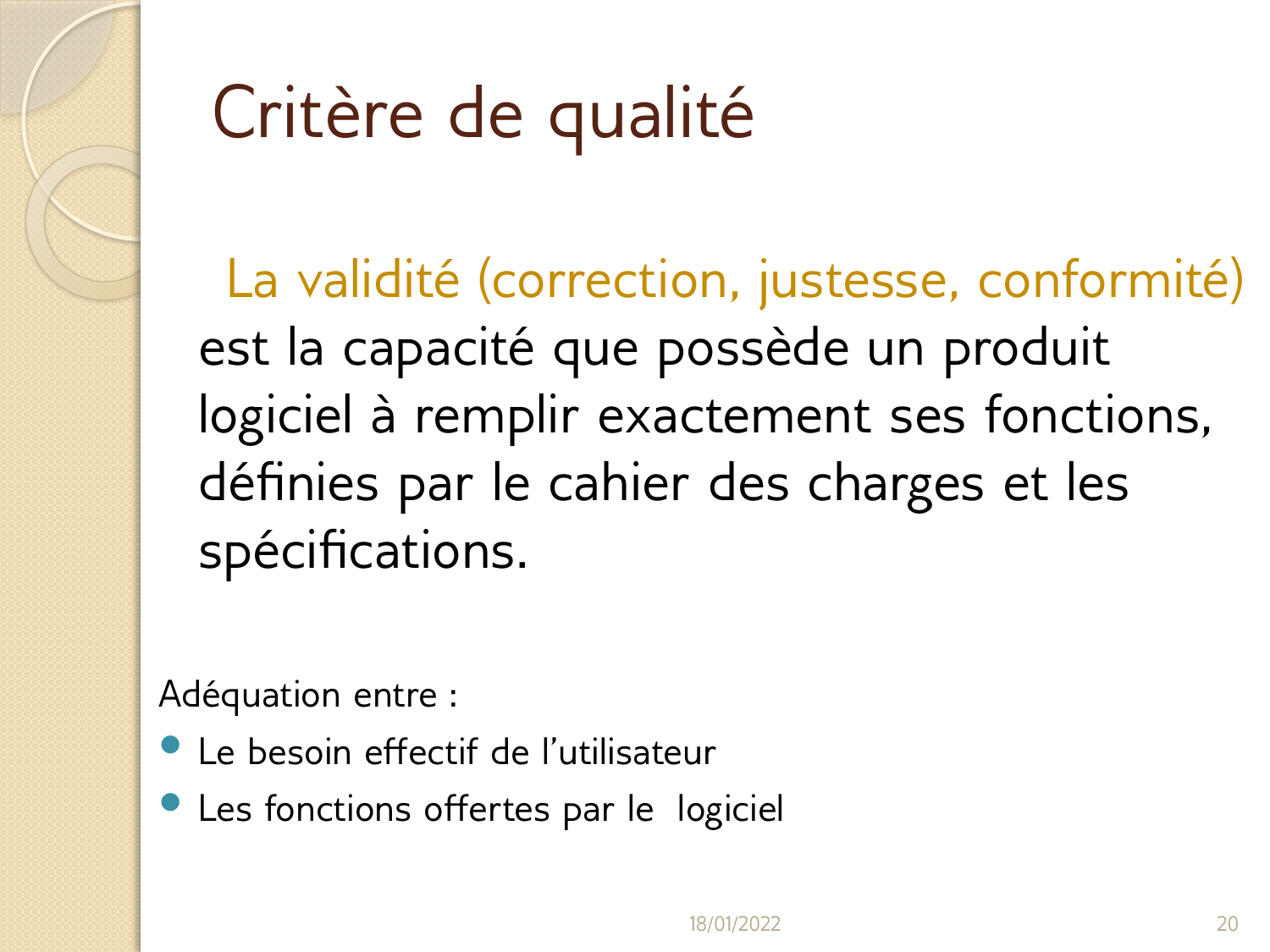

# Critère de qualité

    La validité (correction, justesse, conformité) est la capacité que possède un produit logiciel à remplir exactement ses fonctions, définies par le cahier des charges et les spécifications.

Adéquation entre :
Le besoin effectif de l’utilisateur
Les fonctions offertes par le  logiciel
18/01/2022

20